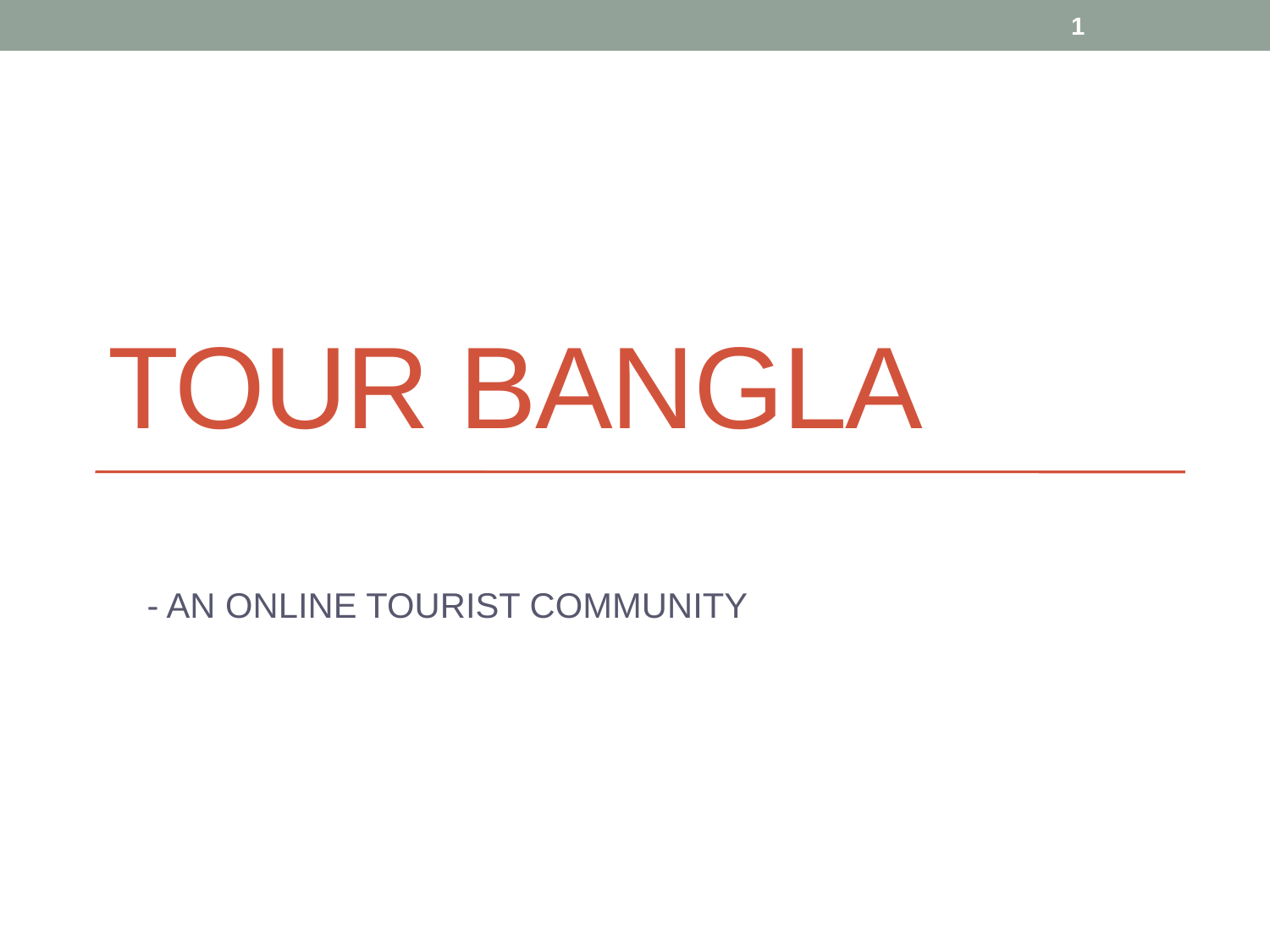

1
# TOUR BANGLA

    - AN ONLINE TOURIST COMMUNITY